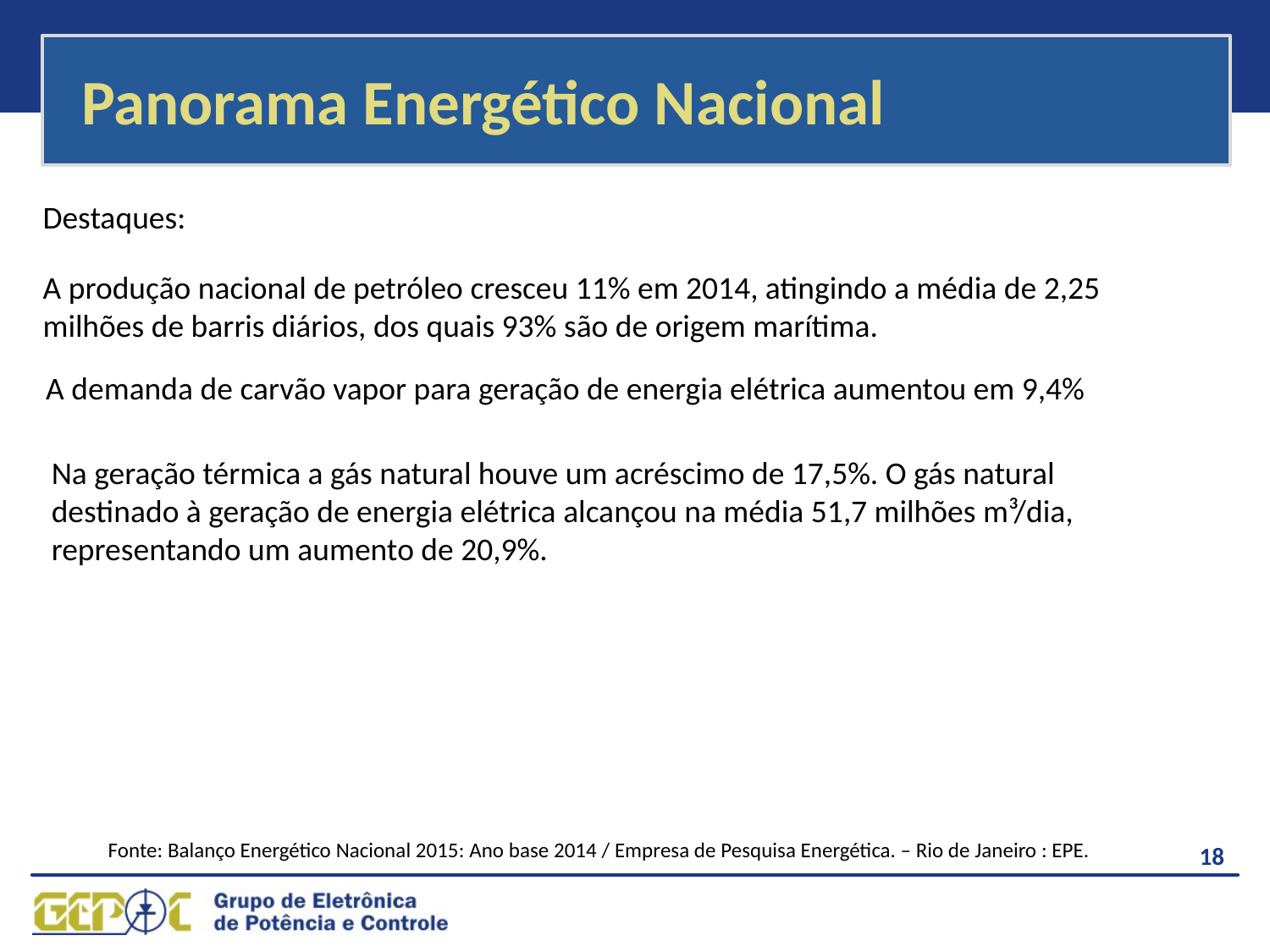

Panorama Energético Nacional
Destaques:
A produção nacional de petróleo cresceu 11% em 2014, atingindo a média de 2,25 milhões de barris diários, dos quais 93% são de origem marítima.
A demanda de carvão vapor para geração de energia elétrica aumentou em 9,4%
Na geração térmica a gás natural houve um acréscimo de 17,5%. O gás natural destinado à geração de energia elétrica alcançou na média 51,7 milhões m³/dia, representando um aumento de 20,9%.
 Fonte: Balanço Energético Nacional 2015: Ano base 2014 / Empresa de Pesquisa Energética. – Rio de Janeiro : EPE.